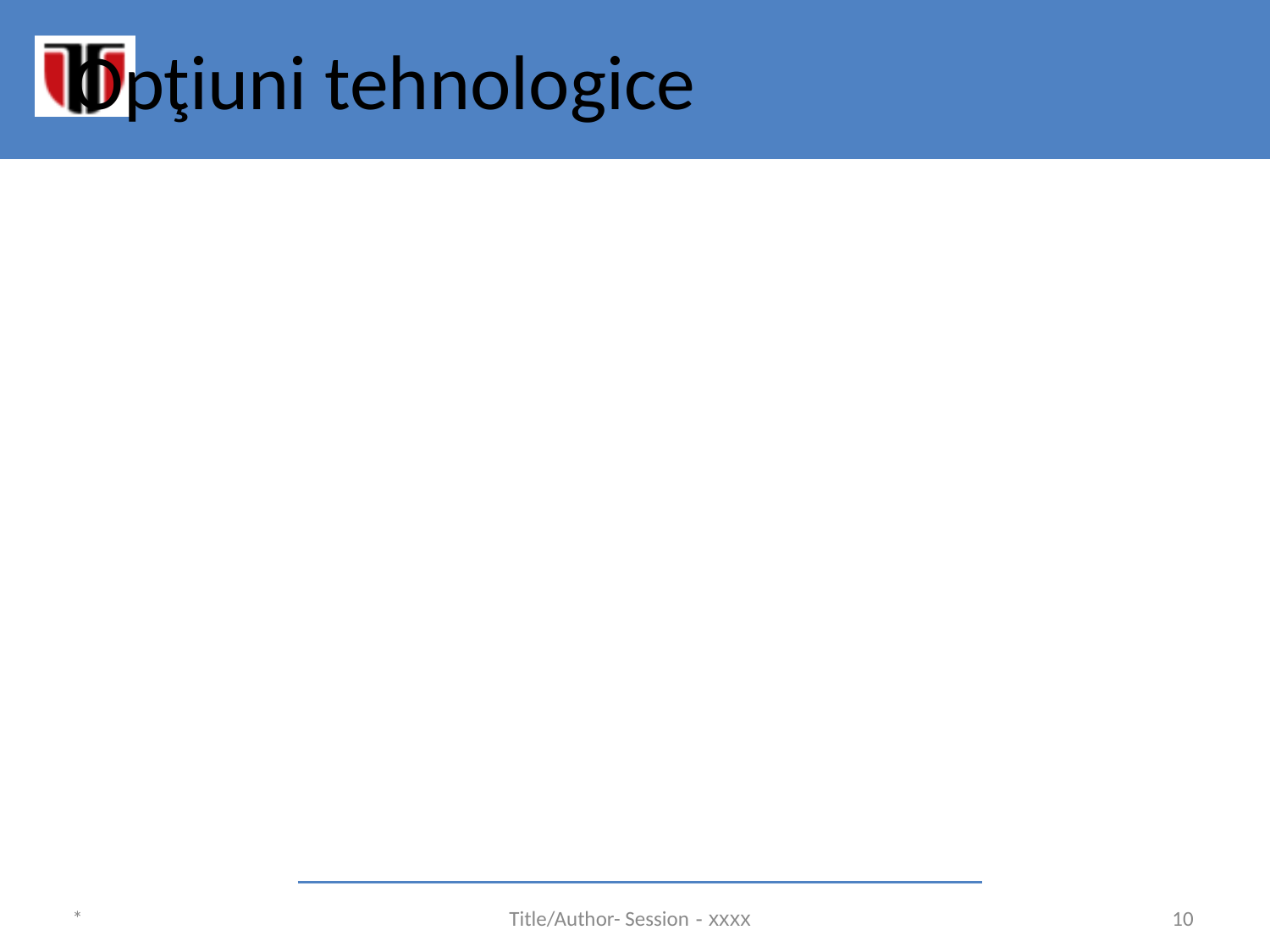

# Opţiuni tehnologice

*
Title/Author- Session - xxxx
10